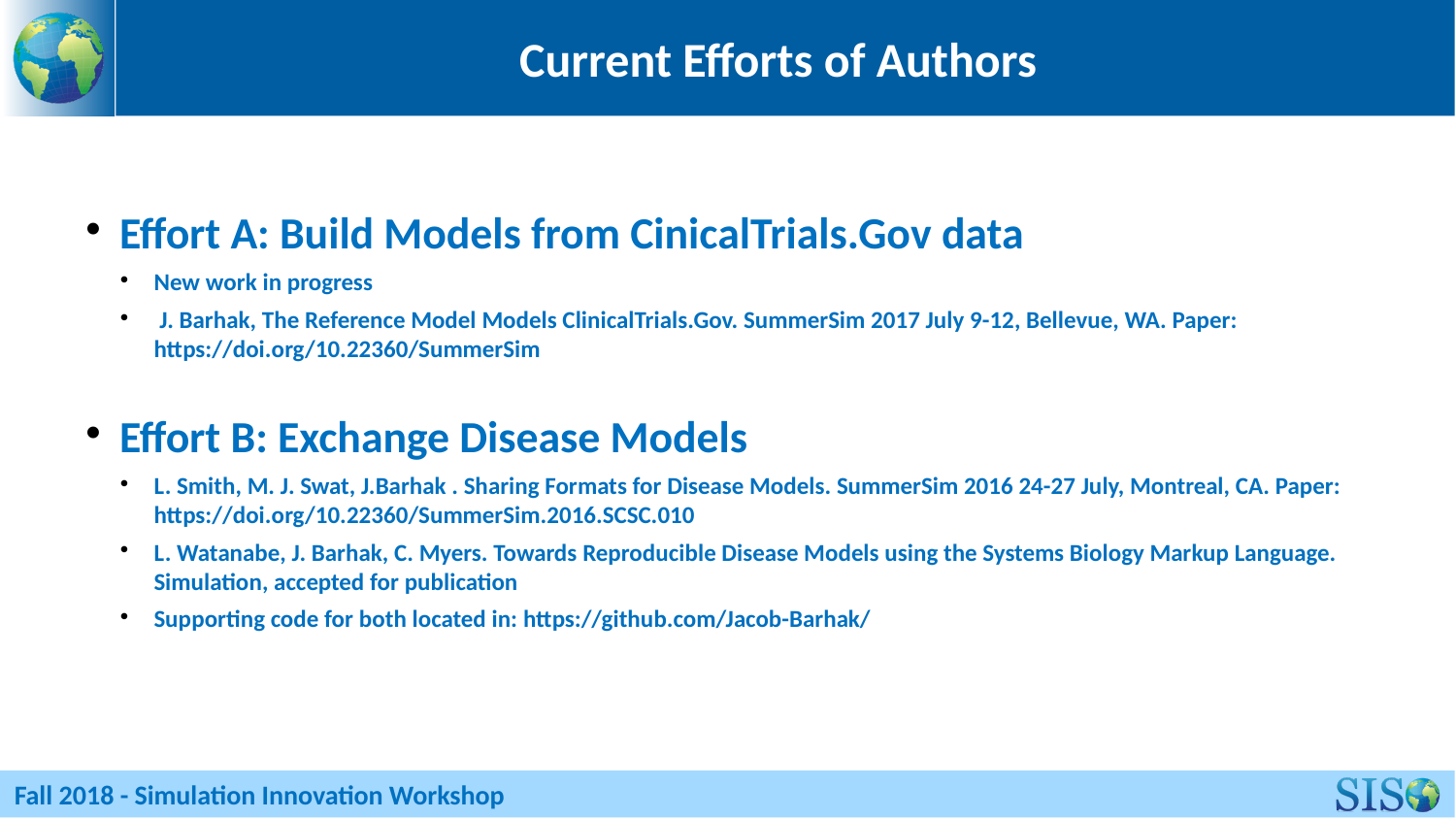

Current Efforts of Authors

Effort A: Build Models from CinicalTrials.Gov data
New work in progress
 J. Barhak, The Reference Model Models ClinicalTrials.Gov. SummerSim 2017 July 9-12, Bellevue, WA. Paper: https://doi.org/10.22360/SummerSim

Effort B: Exchange Disease Models
L. Smith, M. J. Swat, J.Barhak . Sharing Formats for Disease Models. SummerSim 2016 24-27 July, Montreal, CA. Paper:  https://doi.org/10.22360/SummerSim.2016.SCSC.010
L. Watanabe, J. Barhak, C. Myers. Towards Reproducible Disease Models using the Systems Biology Markup Language. Simulation, accepted for publication
Supporting code for both located in: https://github.com/Jacob-Barhak/